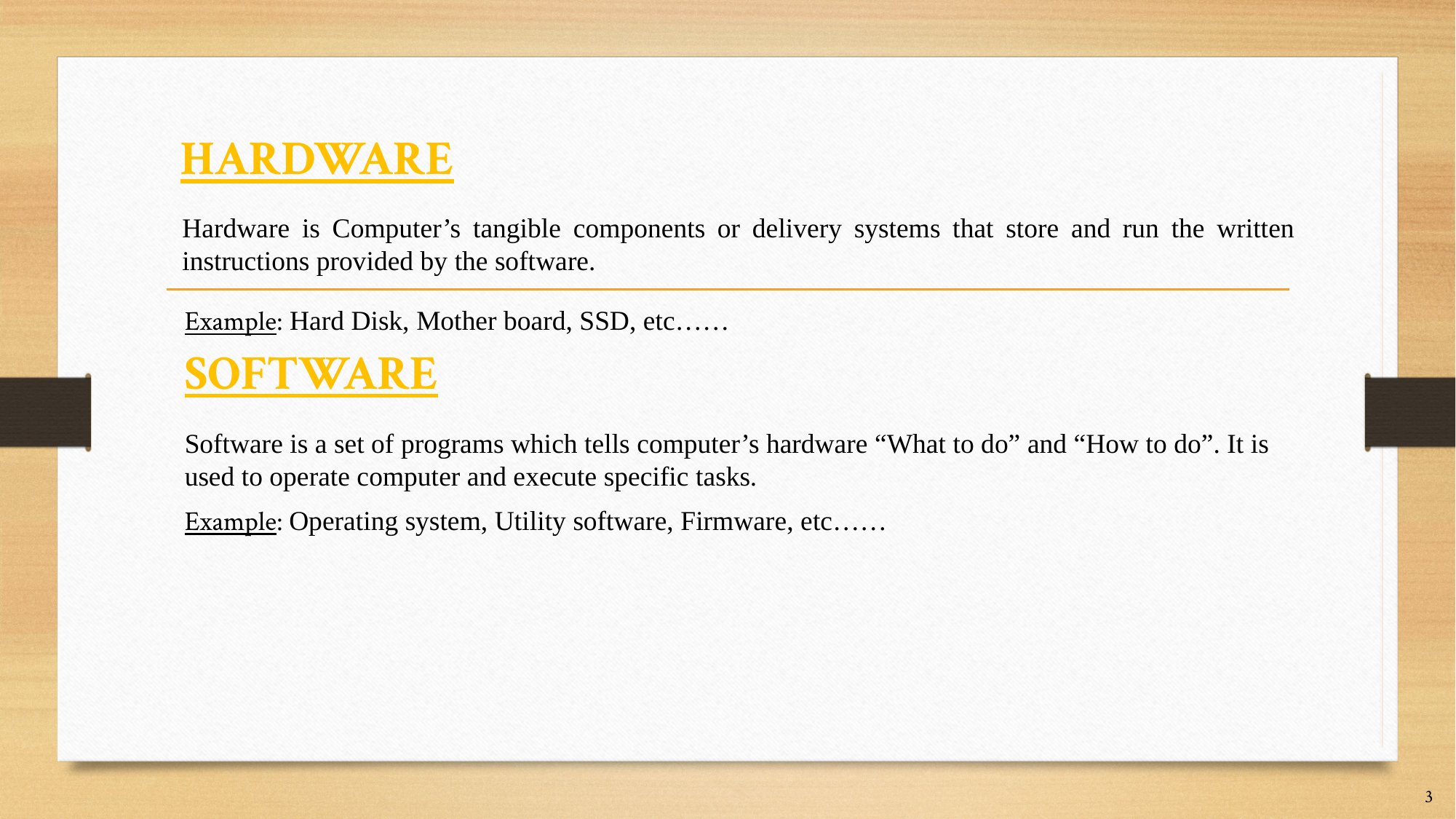

# HARDWARE
Hardware is Computer’s tangible components or delivery systems that store and run the written instructions provided by the software.
Example: Hard Disk, Mother board, SSD, etc……
SOFTWARE
Software is a set of programs which tells computer’s hardware “What to do” and “How to do”. It is used to operate computer and execute specific tasks.
Example: Operating system, Utility software, Firmware, etc……
3